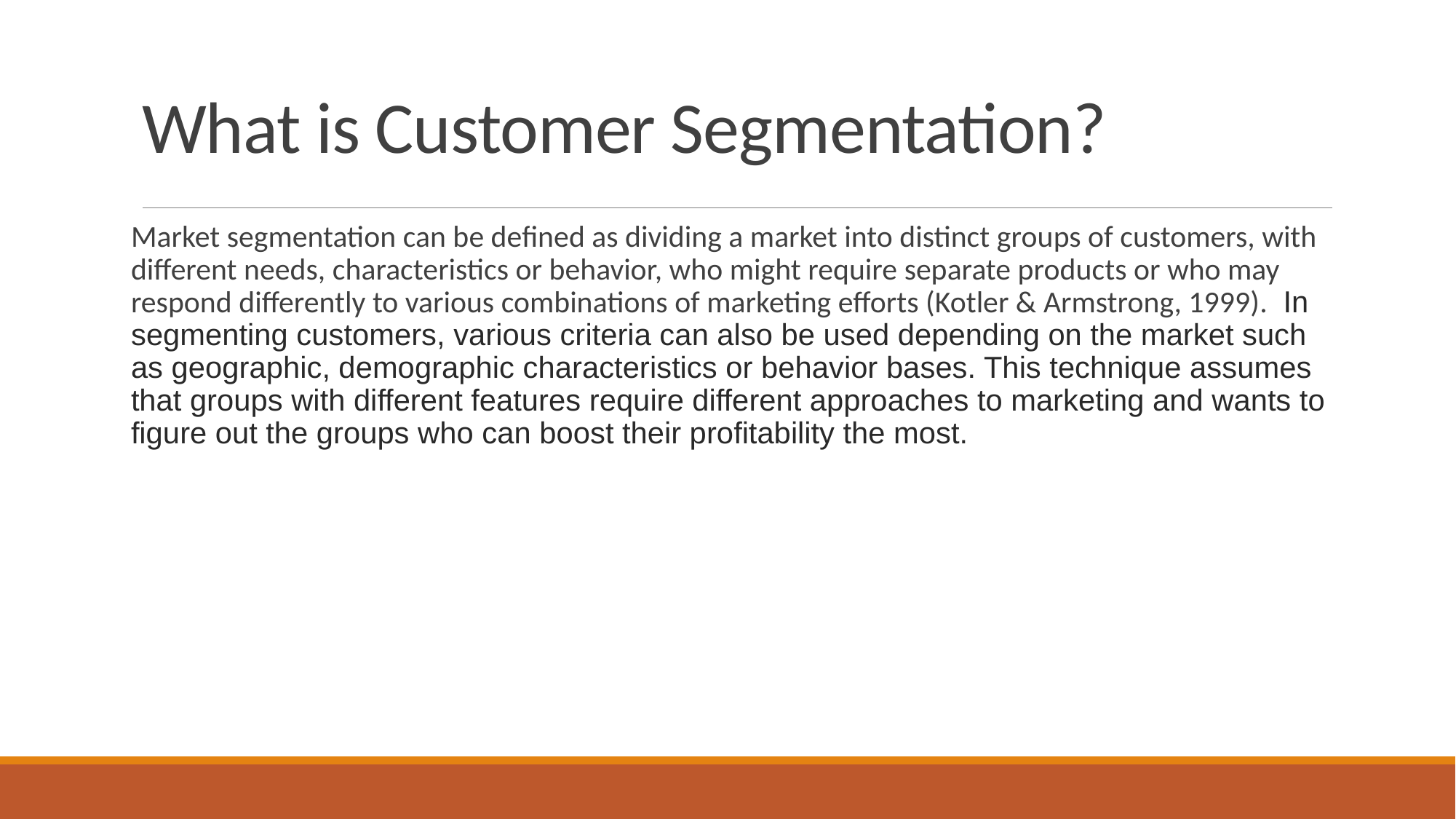

# What is Customer Segmentation?
Market segmentation can be defined as dividing a market into distinct groups of customers, with different needs, characteristics or behavior, who might require separate products or who may respond differently to various combinations of marketing efforts (Kotler & Armstrong, 1999).  In segmenting customers, various criteria can also be used depending on the market such as geographic, demographic characteristics or behavior bases. This technique assumes that groups with different features require different approaches to marketing and wants to figure out the groups who can boost their profitability the most.